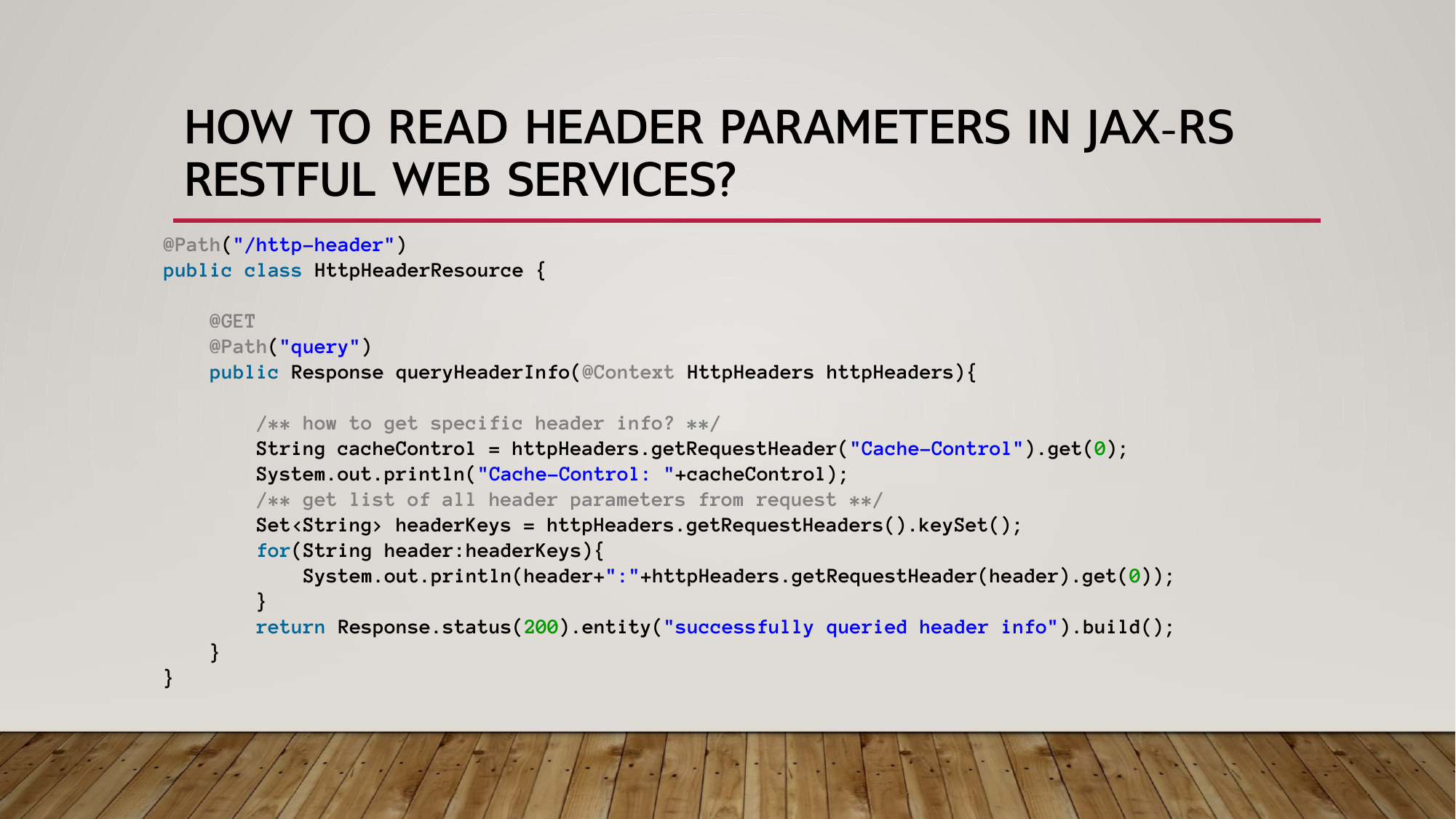

# How to read header parameters in JAX-RS restful web services?
@Path("/http-header")
public class HttpHeaderResource {

    @GET
    @Path("query")
    public Response queryHeaderInfo(@Context HttpHeaders httpHeaders){

        /** how to get specific header info? **/
        String cacheControl = httpHeaders.getRequestHeader("Cache-Control").get(0);
        System.out.println("Cache-Control: "+cacheControl);
        /** get list of all header parameters from request **/
        Set<String> headerKeys = httpHeaders.getRequestHeaders().keySet();
        for(String header:headerKeys){
            System.out.println(header+":"+httpHeaders.getRequestHeader(header).get(0));
        }
        return Response.status(200).entity("successfully queried header info").build();
    }
}